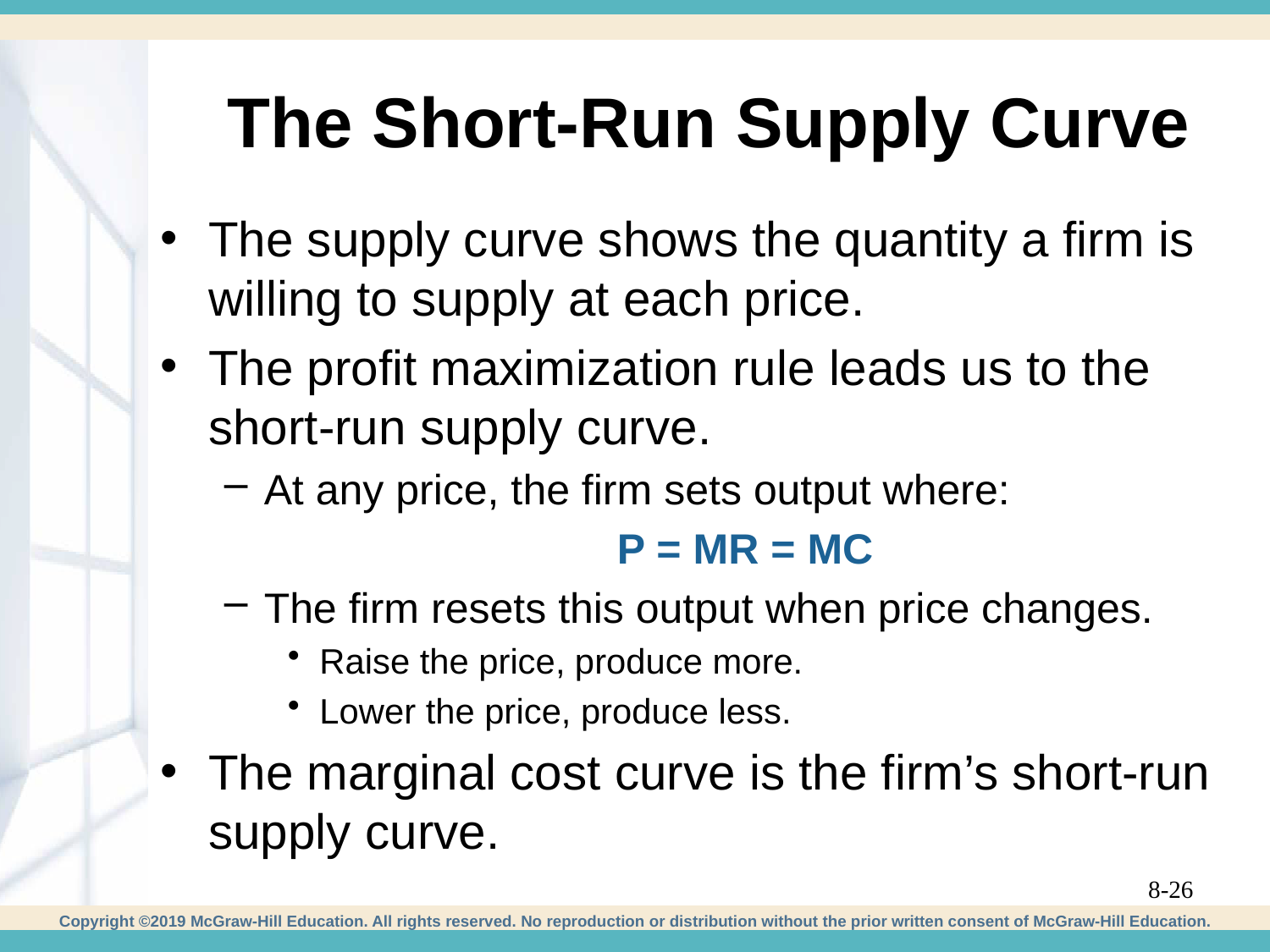

# The Short-Run Supply Curve
The supply curve shows the quantity a firm is willing to supply at each price.
The profit maximization rule leads us to the short-run supply curve.
At any price, the firm sets output where:
			 P = MR = MC
The firm resets this output when price changes.
Raise the price, produce more.
Lower the price, produce less.
The marginal cost curve is the firm’s short-run supply curve.
8-26